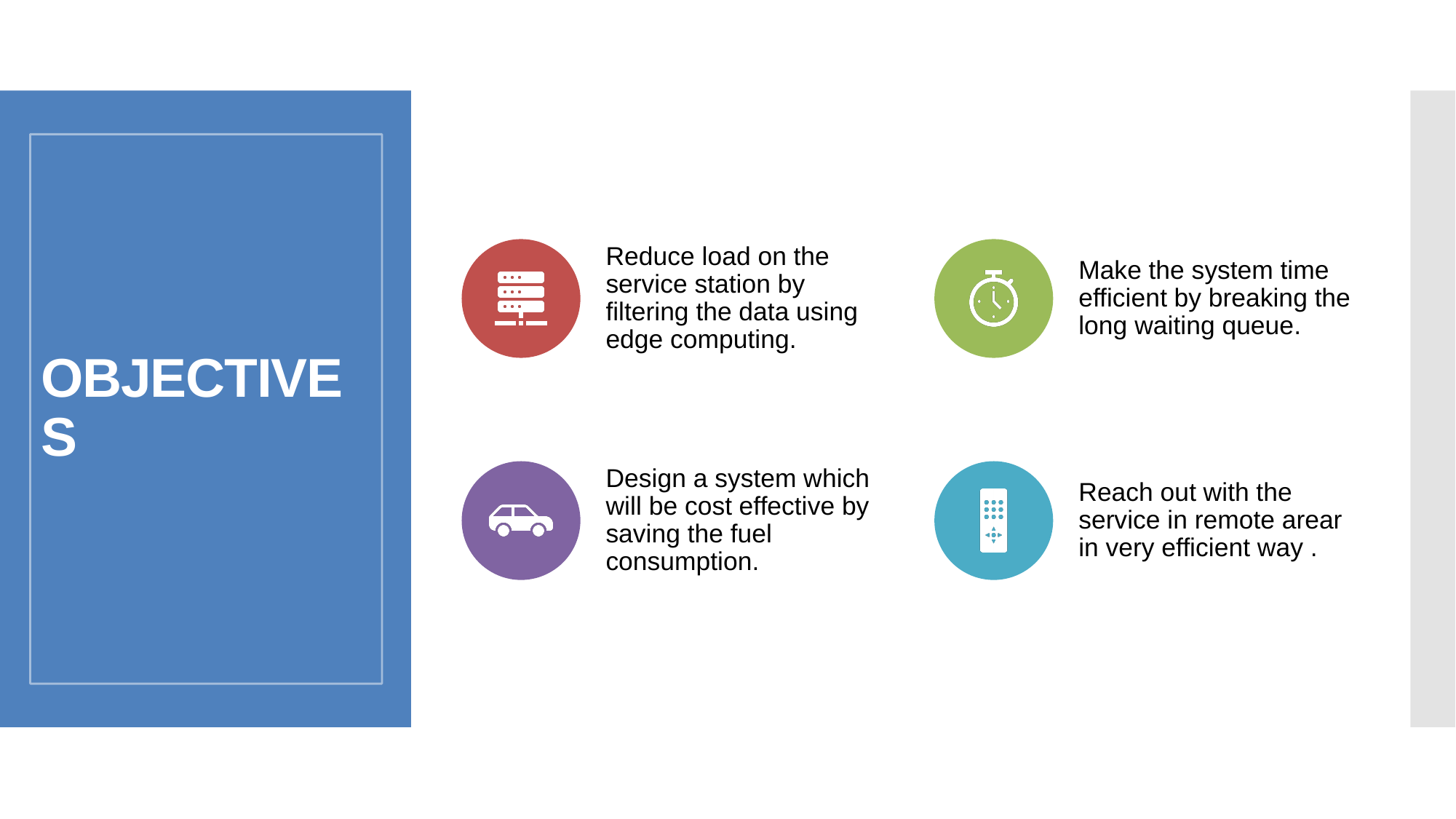

Reduce load on the service station by filtering the data using edge computing.
Make the system time efficient by breaking the long waiting queue.
Design a system which will be cost effective by saving the fuel consumption.
Reach out with the service in remote arear in very efficient way .
OBJECTIVES